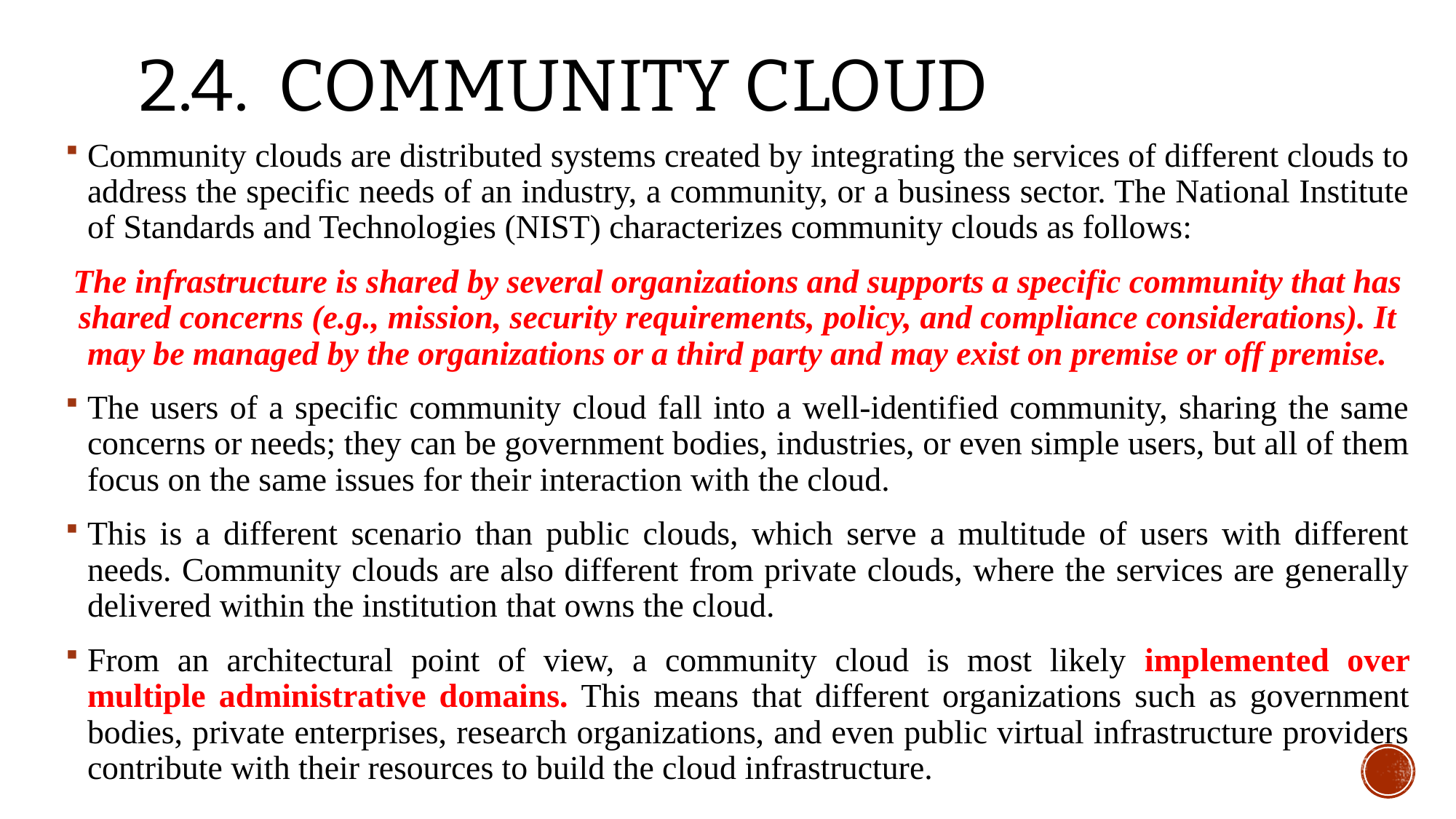

# 2.4.  Community Cloud
Community clouds are distributed systems created by integrating the services of different clouds to address the specific needs of an industry, a community, or a business sector. The National Institute of Standards and Technologies (NIST) characterizes community clouds as follows:
The infrastructure is shared by several organizations and supports a specific community that has shared concerns (e.g., mission, security requirements, policy, and compliance considerations). It may be managed by the organizations or a third party and may exist on premise or off premise.
The users of a specific community cloud fall into a well-identified community, sharing the same concerns or needs; they can be government bodies, industries, or even simple users, but all of them focus on the same issues for their interaction with the cloud.
This is a different scenario than public clouds, which serve a multitude of users with different needs. Community clouds are also different from private clouds, where the services are generally delivered within the institution that owns the cloud.
From an architectural point of view, a community cloud is most likely implemented over multiple administrative domains. This means that different organizations such as government bodies, private enterprises, research organizations, and even public virtual infrastructure providers contribute with their resources to build the cloud infrastructure.